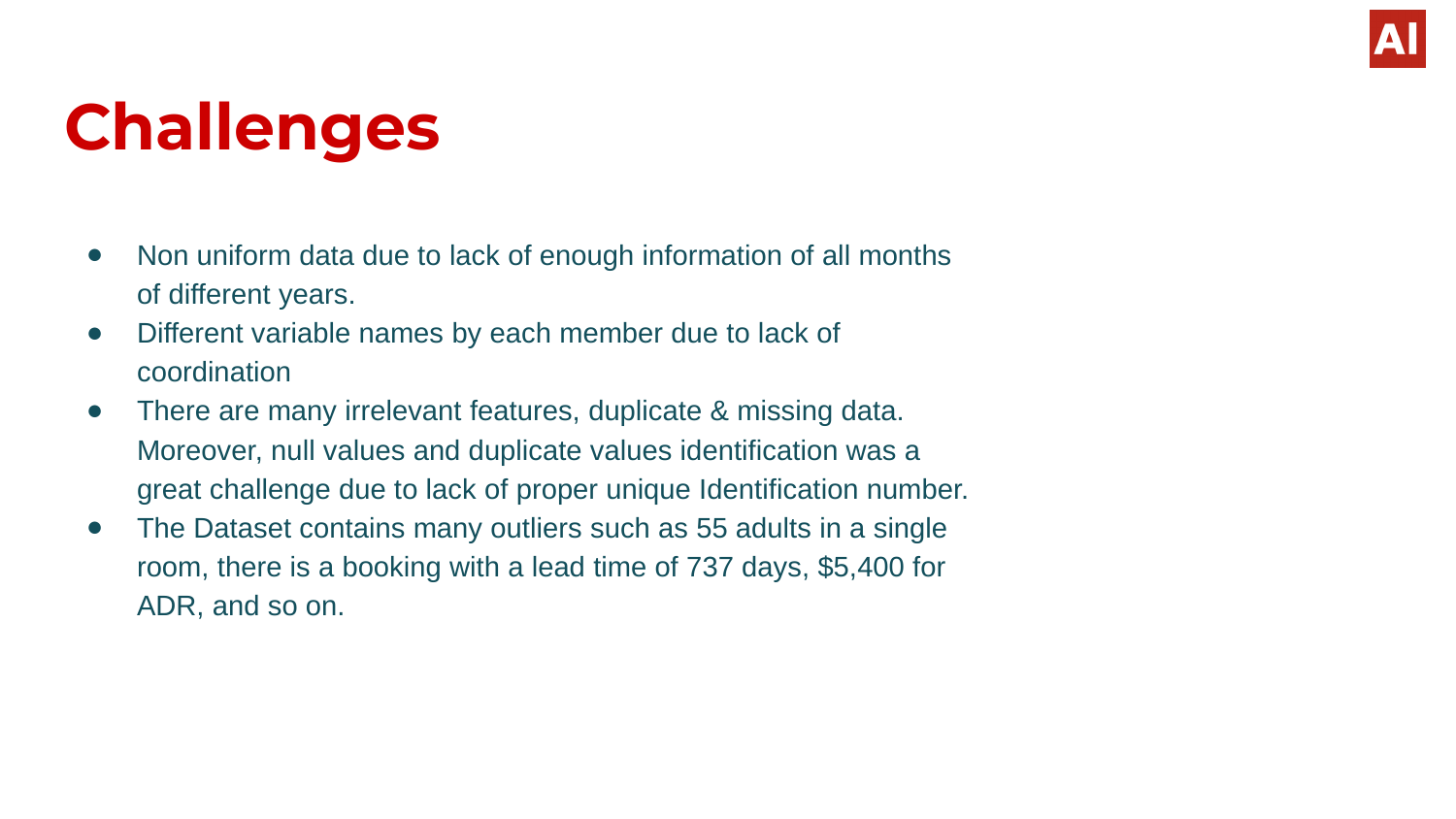

# Challenges

Non uniform data due to lack of enough information of all months of different years.
Different variable names by each member due to lack of coordination
There are many irrelevant features, duplicate & missing data. Moreover, null values and duplicate values identification was a great challenge due to lack of proper unique Identification number.
The Dataset contains many outliers such as 55 adults in a single room, there is a booking with a lead time of 737 days, $5,400 for ADR, and so on.